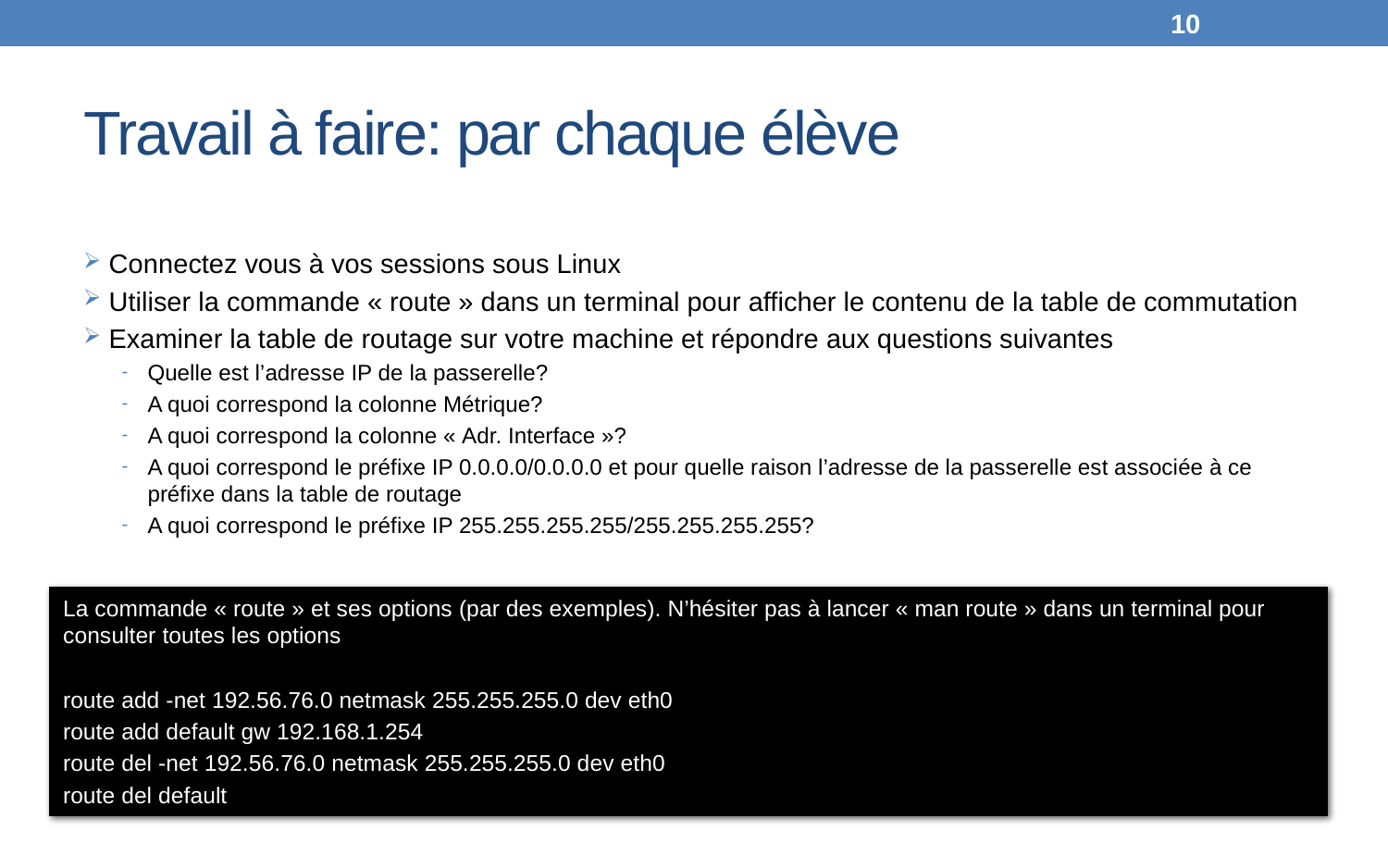

10
# Travail à faire: par chaque élève

Connectez vous à vos sessions sous Linux
Utiliser la commande « route » dans un terminal pour afficher le contenu de la table de commutation
Examiner la table de routage sur votre machine et répondre aux questions suivantes
Quelle est l’adresse IP de la passerelle?
A quoi correspond la colonne Métrique?
A quoi correspond la colonne « Adr. Interface »?
A quoi correspond le préfixe IP 0.0.0.0/0.0.0.0 et pour quelle raison l’adresse de la passerelle est associée à ce préfixe dans la table de routage
A quoi correspond le préfixe IP 255.255.255.255/255.255.255.255?
La commande « route » et ses options (par des exemples). N’hésiter pas à lancer « man route » dans un terminal pour consulter toutes les options

route add -net 192.56.76.0 netmask 255.255.255.0 dev eth0
route add default gw 192.168.1.254
route del -net 192.56.76.0 netmask 255.255.255.0 dev eth0
route del default